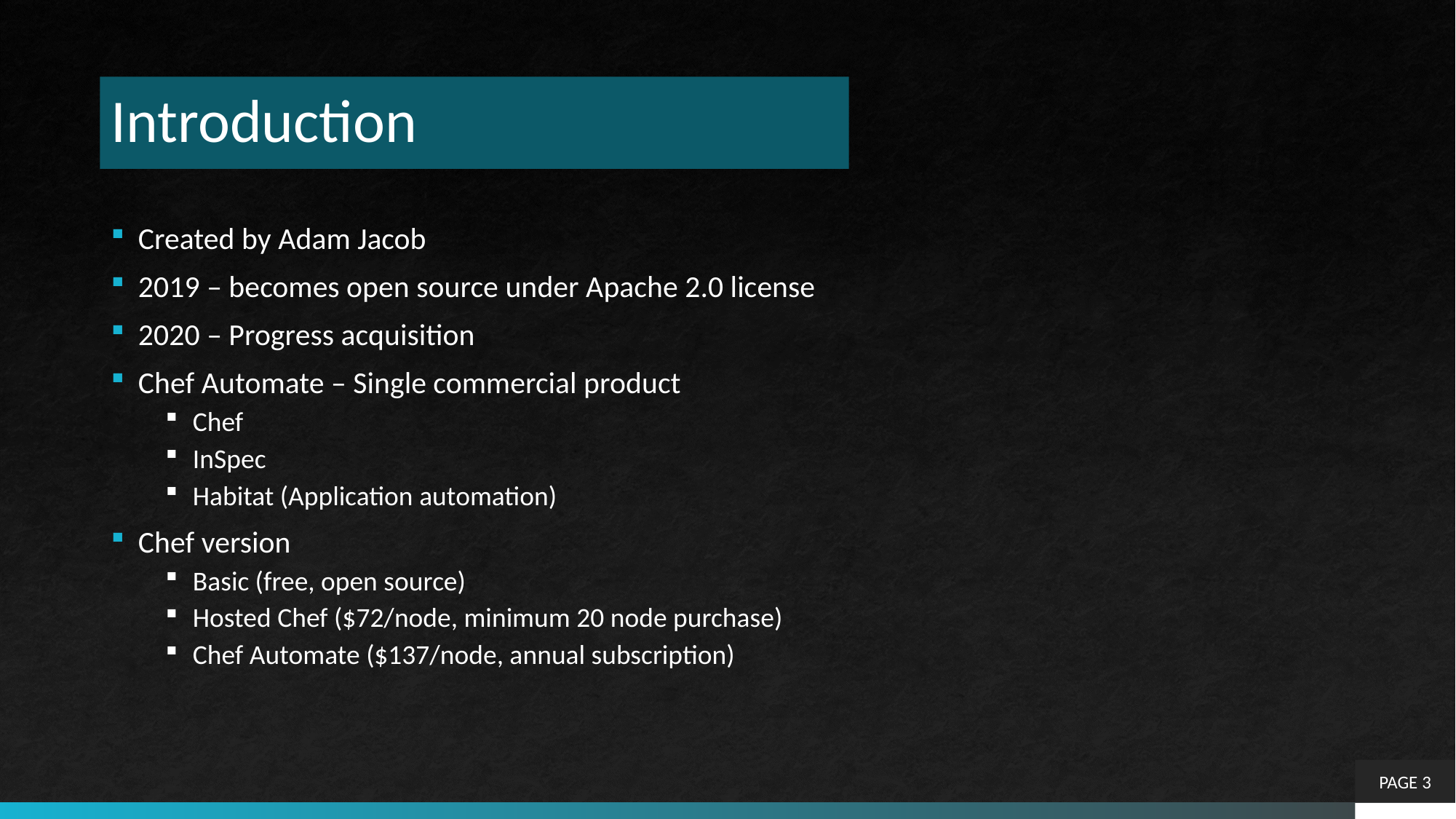

# Introduction
Created by Adam Jacob
2019 – becomes open source under Apache 2.0 license
2020 – Progress acquisition
Chef Automate – Single commercial product
Chef
InSpec
Habitat (Application automation)
Chef version
Basic (free, open source)
Hosted Chef ($72/node, minimum 20 node purchase)
Chef Automate ($137/node, annual subscription)

PAGE 3